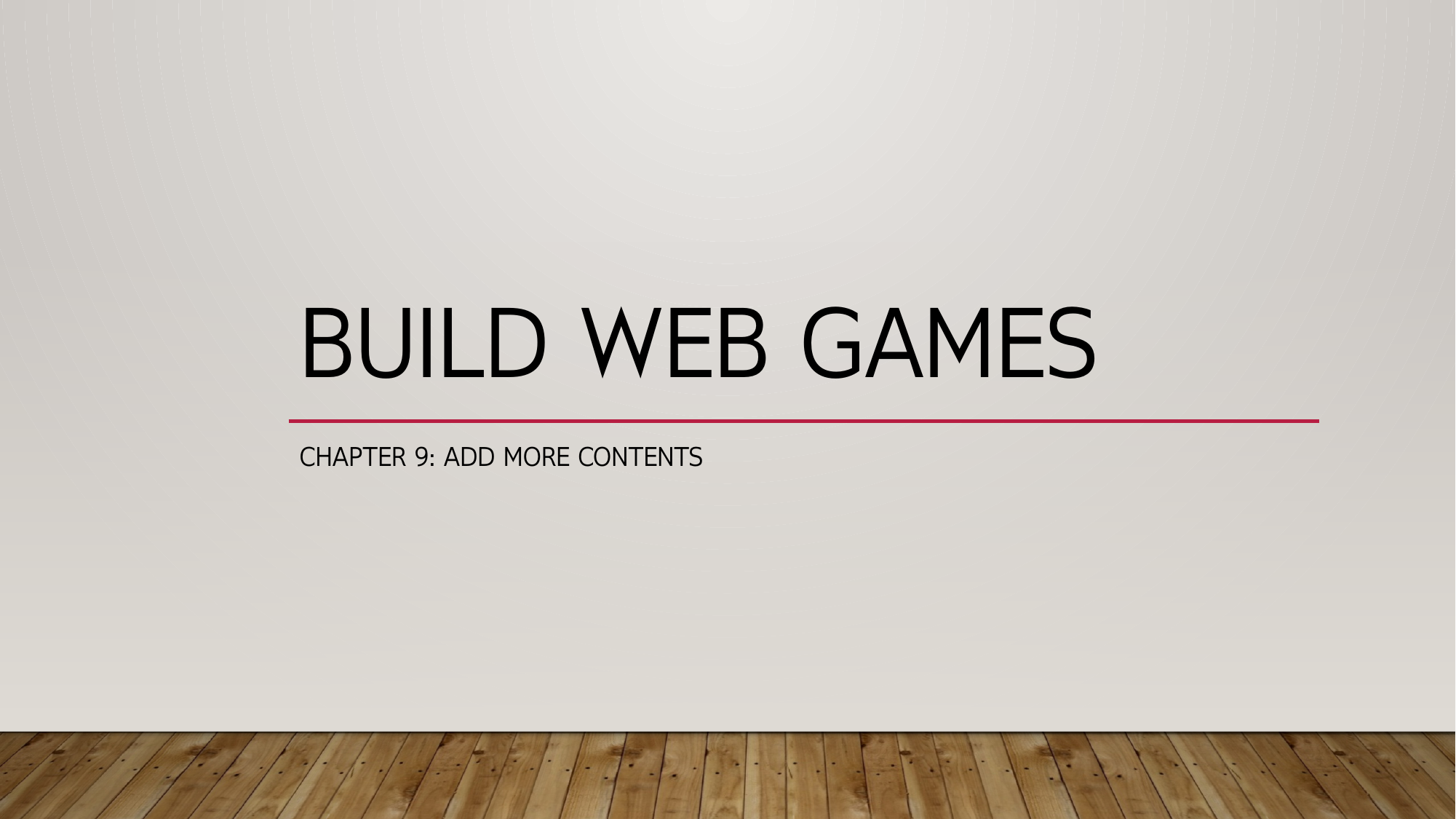

# Build Web Games
Chapter 9: Add more contents